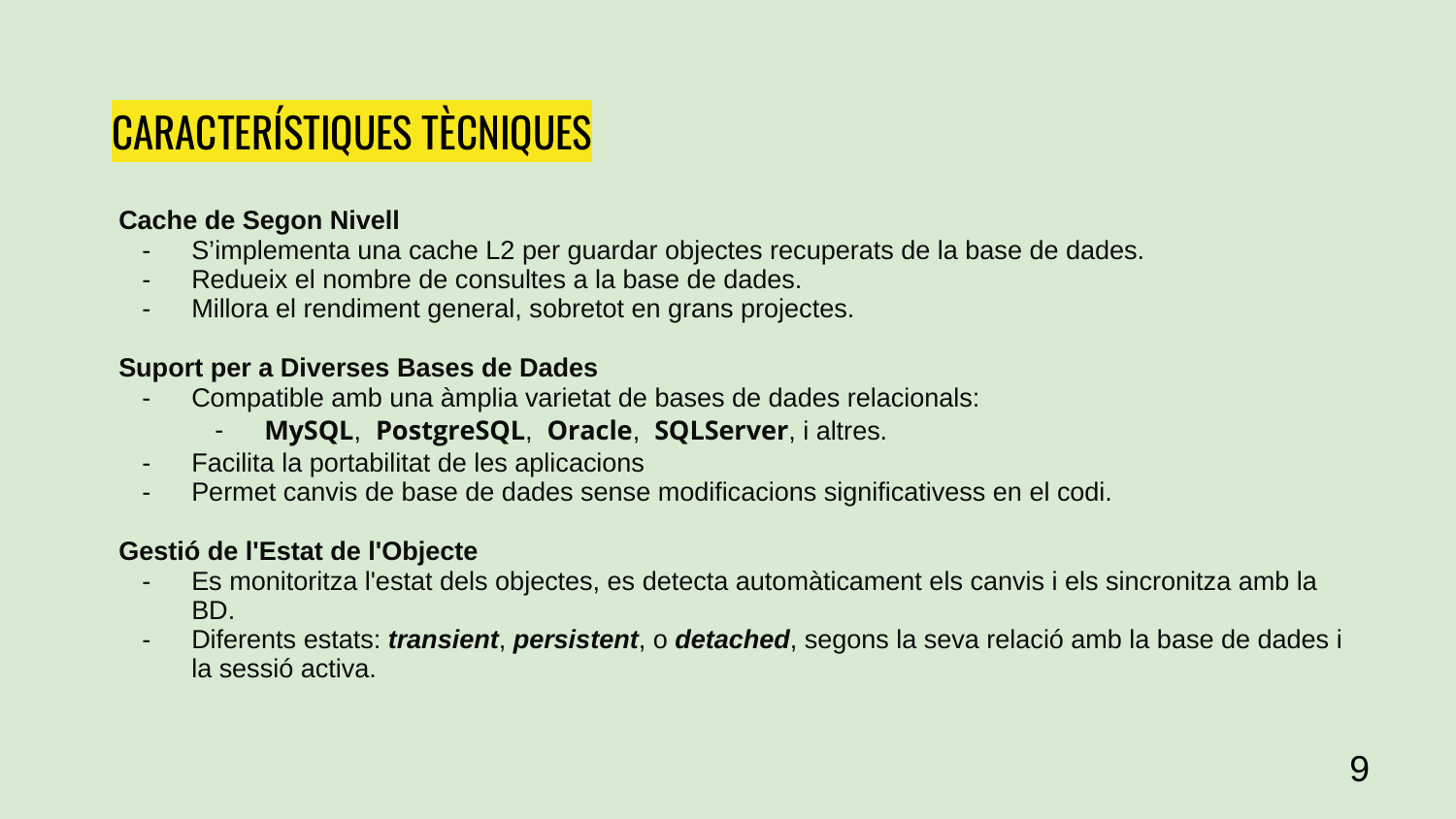

# CARACTERÍSTIQUES TÈCNIQUES
Cache de Segon Nivell
S’implementa una cache L2 per guardar objectes recuperats de la base de dades.
Redueix el nombre de consultes a la base de dades.
Millora el rendiment general, sobretot en grans projectes.
Suport per a Diverses Bases de Dades
Compatible amb una àmplia varietat de bases de dades relacionals:
MySQL,  PostgreSQL,  Oracle,  SQLServer, i altres.
Facilita la portabilitat de les aplicacions
Permet canvis de base de dades sense modificacions significativess en el codi.
Gestió de l'Estat de l'Objecte
Es monitoritza l'estat dels objectes, es detecta automàticament els canvis i els sincronitza amb la BD.
Diferents estats: transient, persistent, o detached, segons la seva relació amb la base de dades i la sessió activa.
9